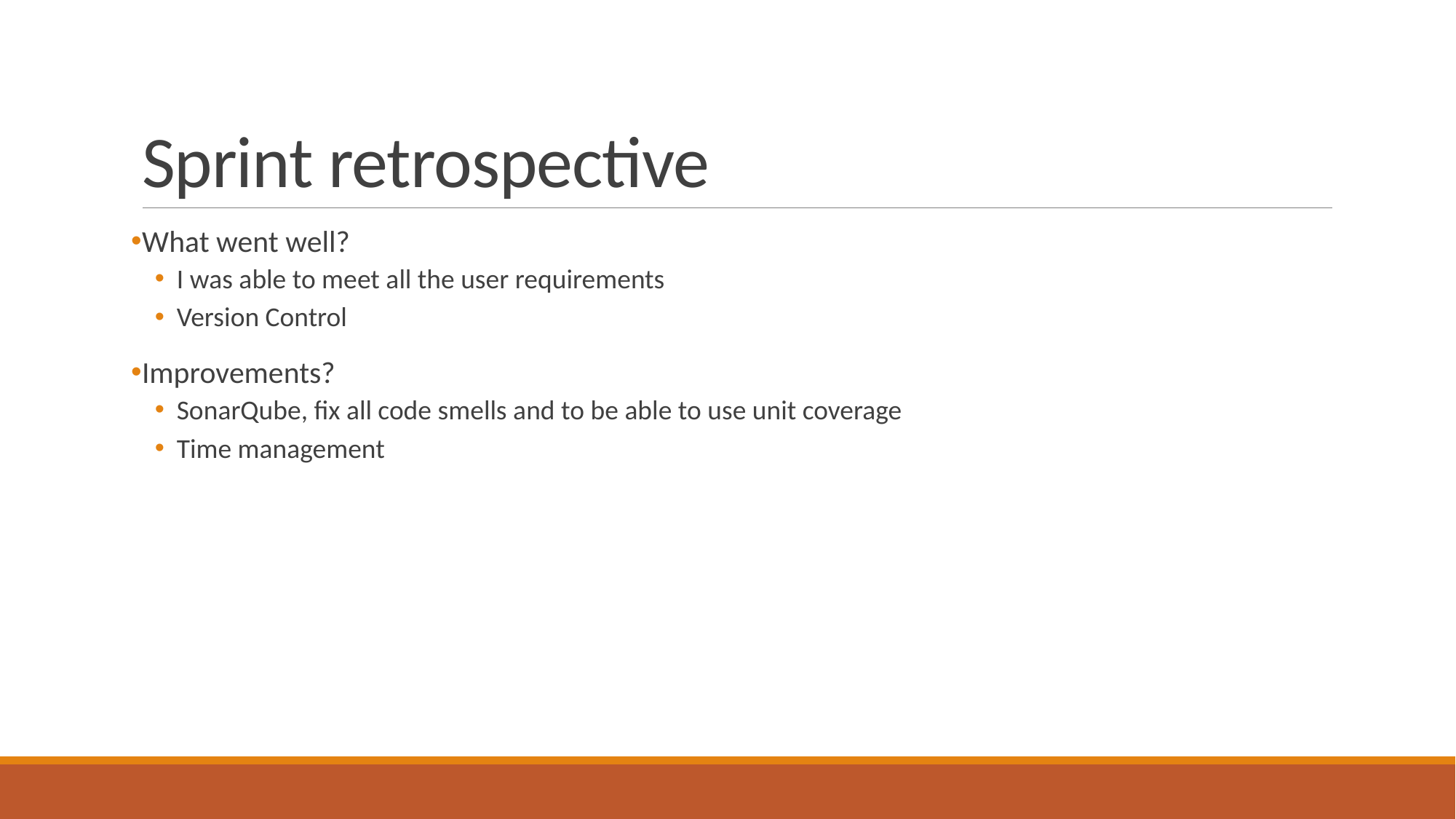

# Sprint retrospective
What went well?
I was able to meet all the user requirements
Version Control
Improvements?
SonarQube, fix all code smells and to be able to use unit coverage
Time management